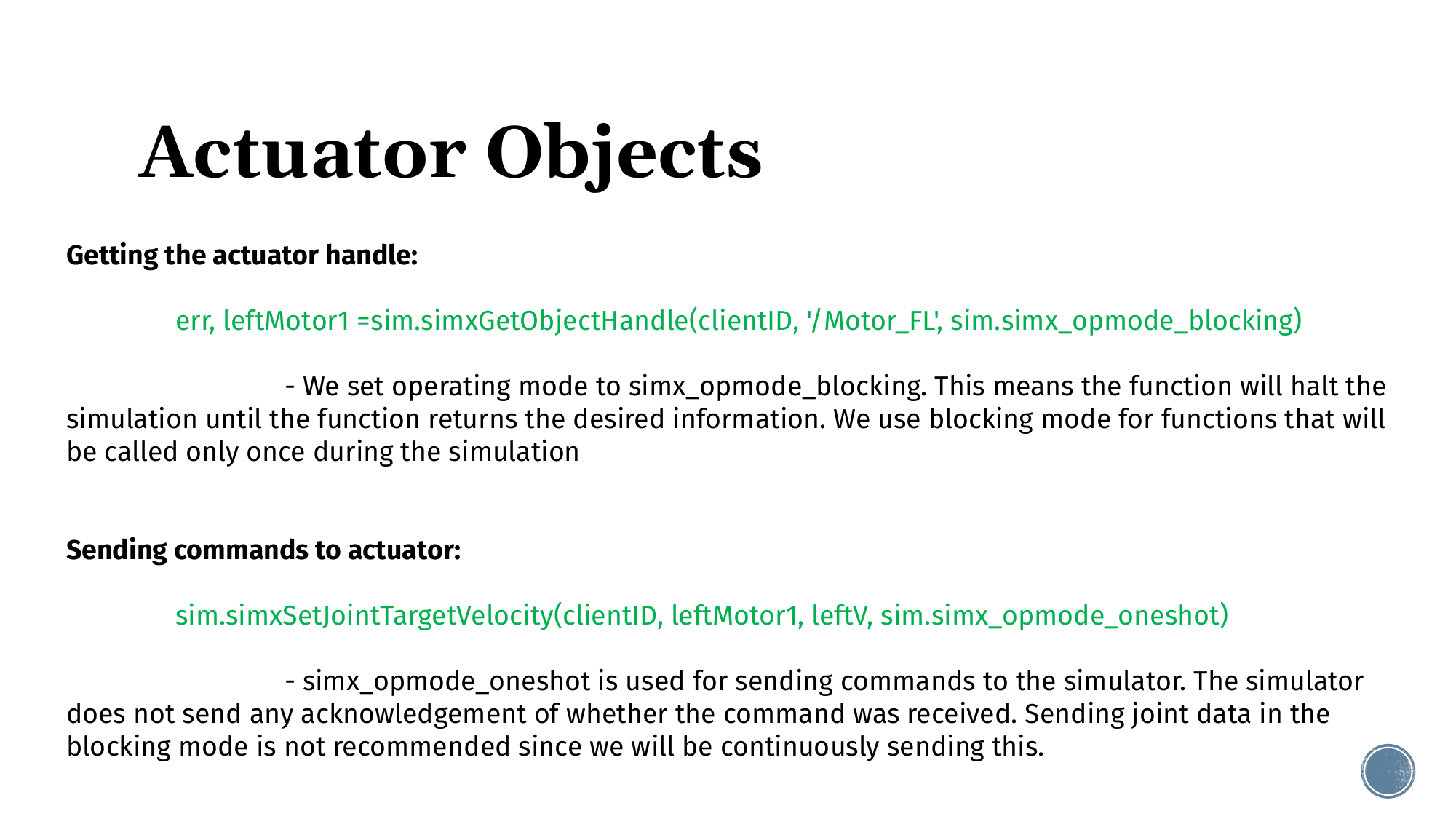

# Actuator Objects
Getting the actuator handle:

	err, leftMotor1 =sim.simxGetObjectHandle(clientID, '/Motor_FL', sim.simx_opmode_blocking)

		- We set operating mode to simx_opmode_blocking. This means the function will halt the simulation until the function returns the desired information. We use blocking mode for functions that will be called only once during the simulation

Sending commands to actuator:

	sim.simxSetJointTargetVelocity(clientID, leftMotor1, leftV, sim.simx_opmode_oneshot)

		- simx_opmode_oneshot is used for sending commands to the simulator. The simulator does not send any acknowledgement of whether the command was received. Sending joint data in the blocking mode is not recommended since we will be continuously sending this.